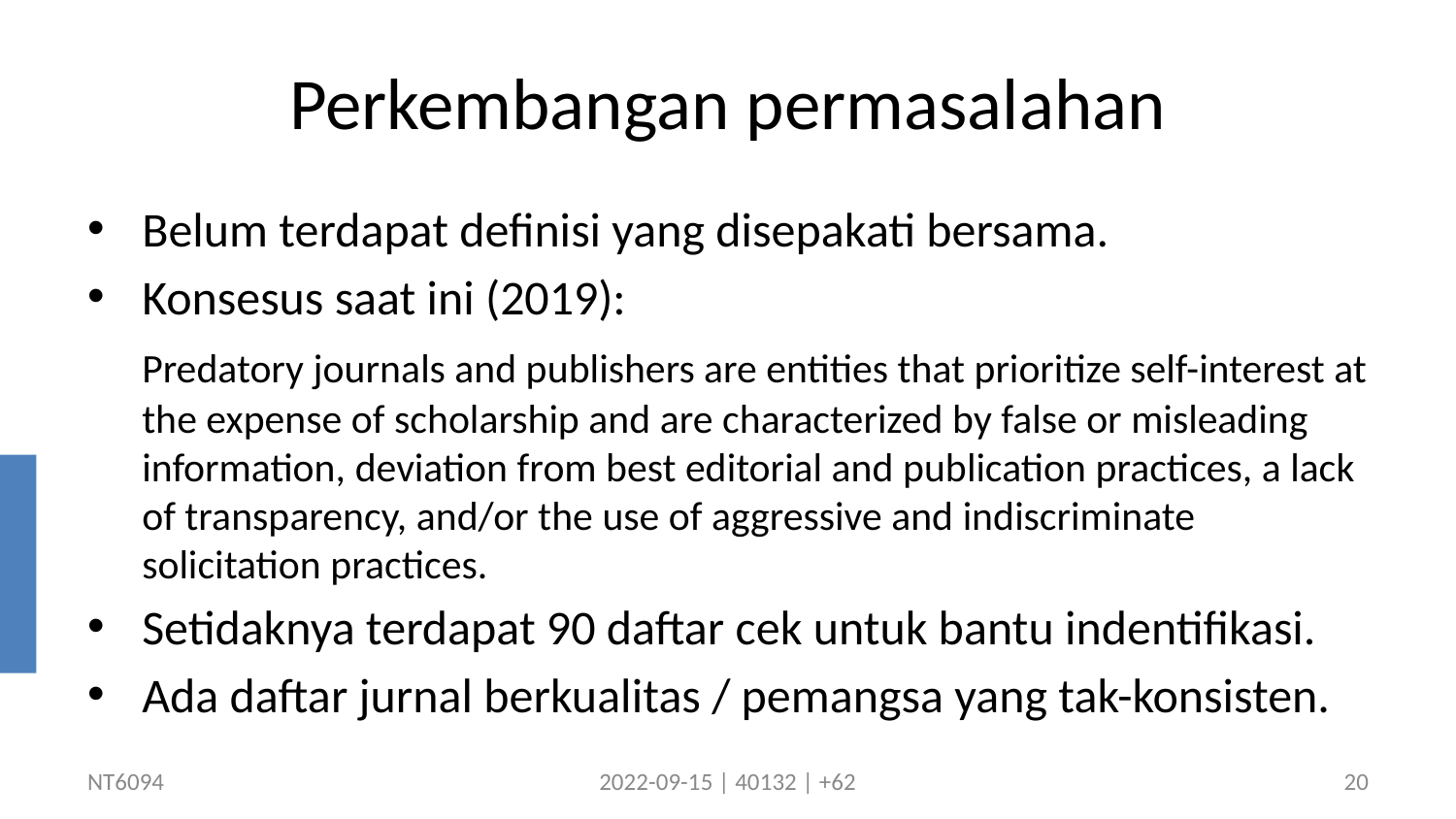

# Perkembangan permasalahan
Belum terdapat definisi yang disepakati bersama.
Konsesus saat ini (2019):
	Predatory journals and publishers are entities that prioritize self-interest at the expense of scholarship and are characterized by false or misleading information, deviation from best editorial and publication practices, a lack of transparency, and/or the use of aggressive and indiscriminate solicitation practices.
Setidaknya terdapat 90 daftar cek untuk bantu indentifikasi.
Ada daftar jurnal berkualitas / pemangsa yang tak-konsisten.
NT6094
2022-09-15 | 40132 | +62
20